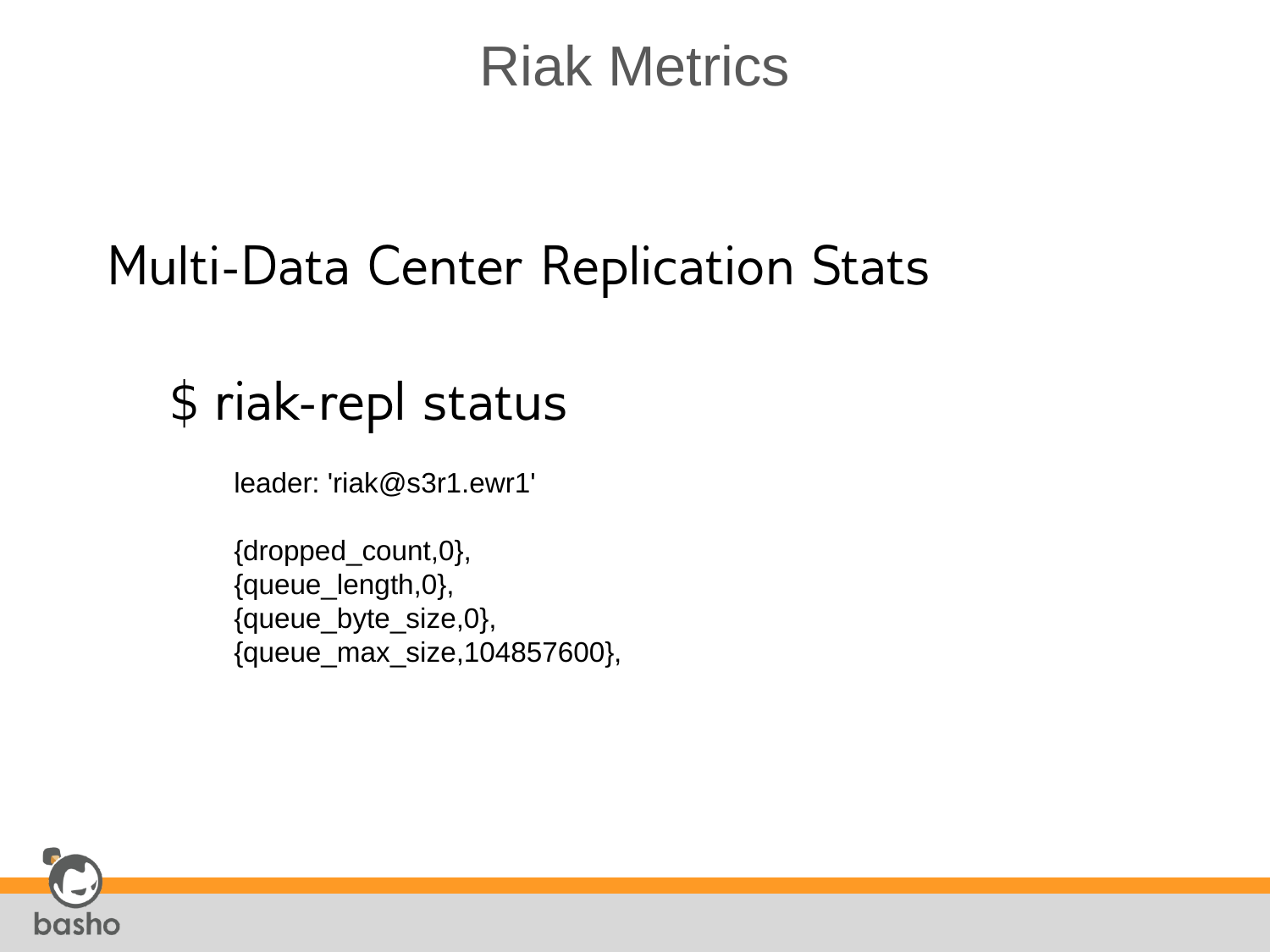

# Riak Metrics
Multi-Data Center Replication Stats

$ riak-repl status

        leader: 'riak@s3r1.ewr1'

        {dropped_count,0},
        {queue_length,0},
        {queue_byte_size,0},
        {queue_max_size,104857600},